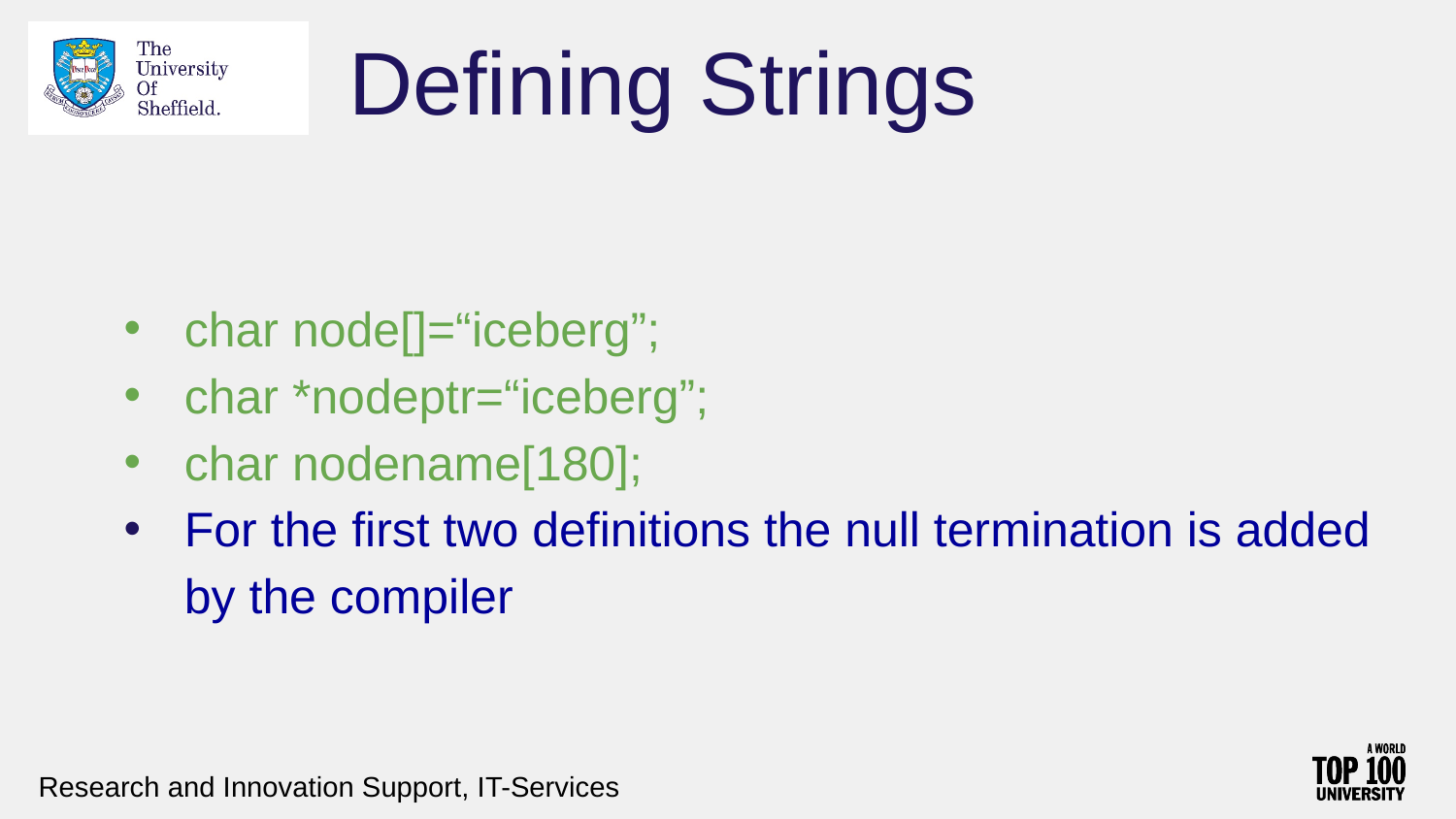

# Defining Strings
char node[]=“iceberg”;
char *nodeptr=“iceberg”;
char nodename[180];
For the first two definitions the null termination is added by the compiler